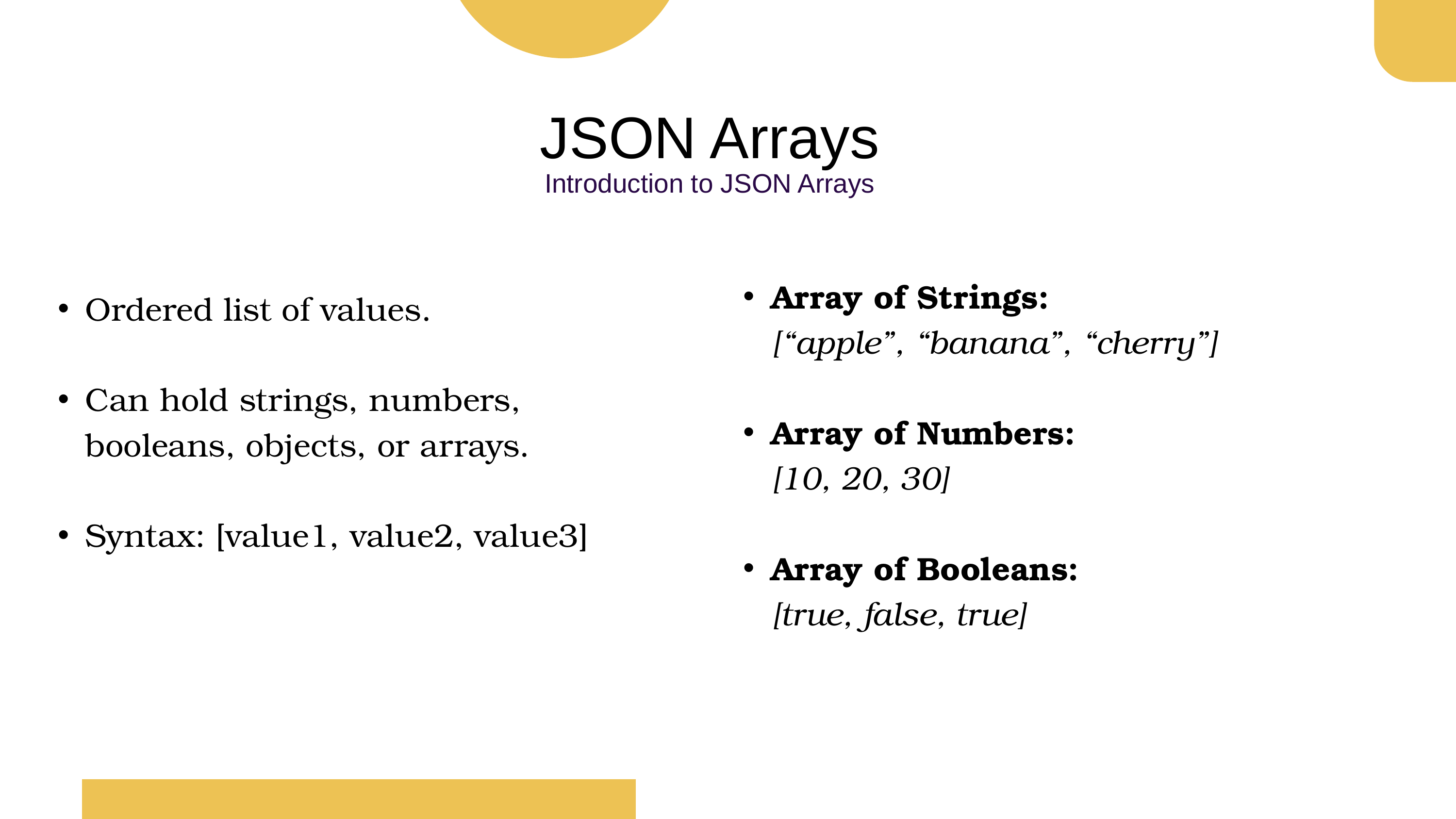

JSON Arrays
Introduction to JSON Arrays
Array of Strings:
   [“apple”, “banana”, “cherry”]

Array of Numbers:
   [10, 20, 30]

Array of Booleans:
   [true, false, true]
Ordered list of values.

Can hold strings, numbers, booleans, objects, or arrays.

Syntax: [value1, value2, value3]